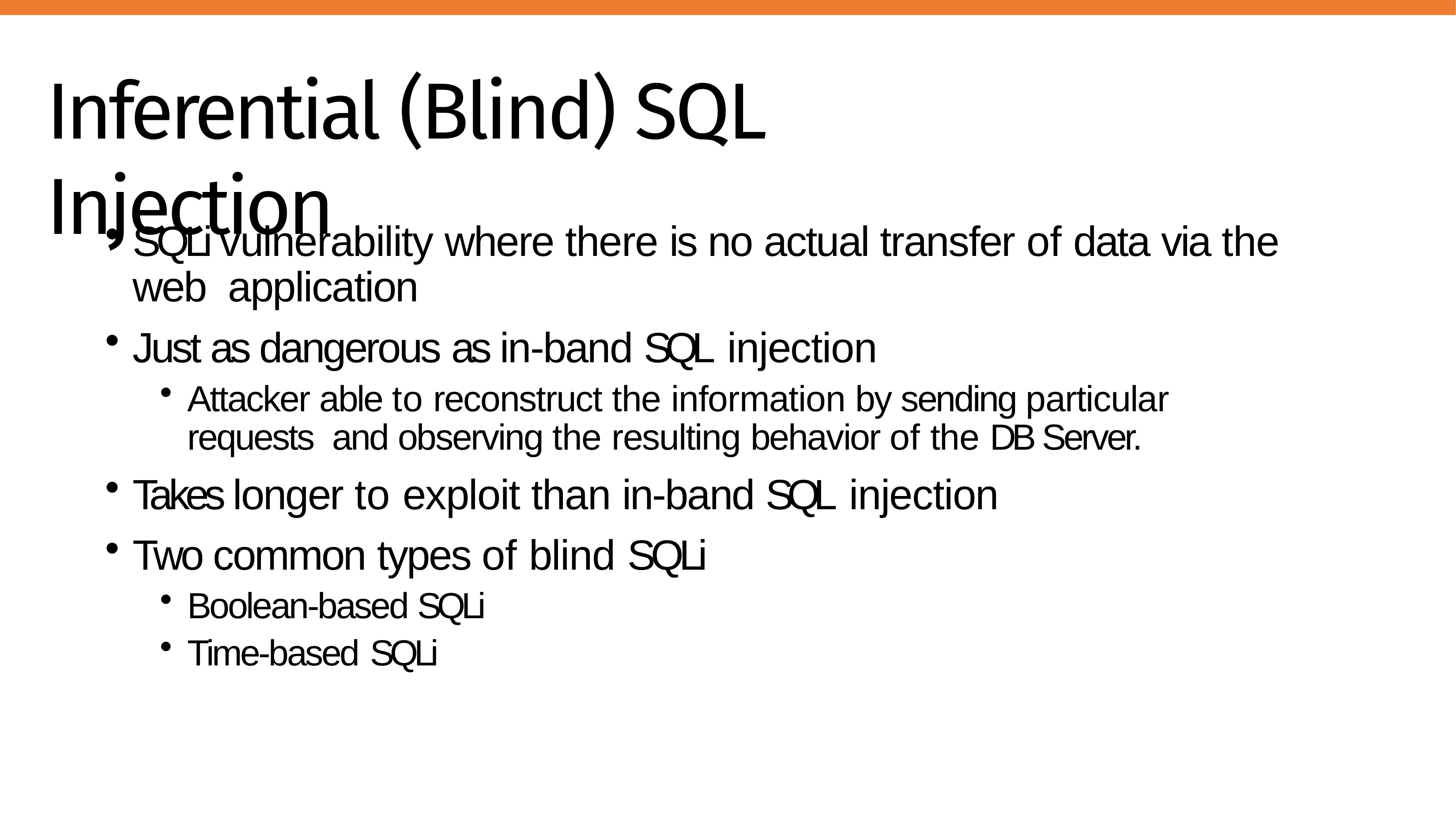

# Inferential (Blind) SQL Injection
SQLi vulnerability where there is no actual transfer of data via the web  application
Just as dangerous as in-band SQL injection
Attacker able to reconstruct the information by sending particular requests  and observing the resulting behavior of the DB Server.
Takes longer to exploit than in-band SQL injection
Two common types of blind SQLi
Boolean-based SQLi
Time-based SQLi